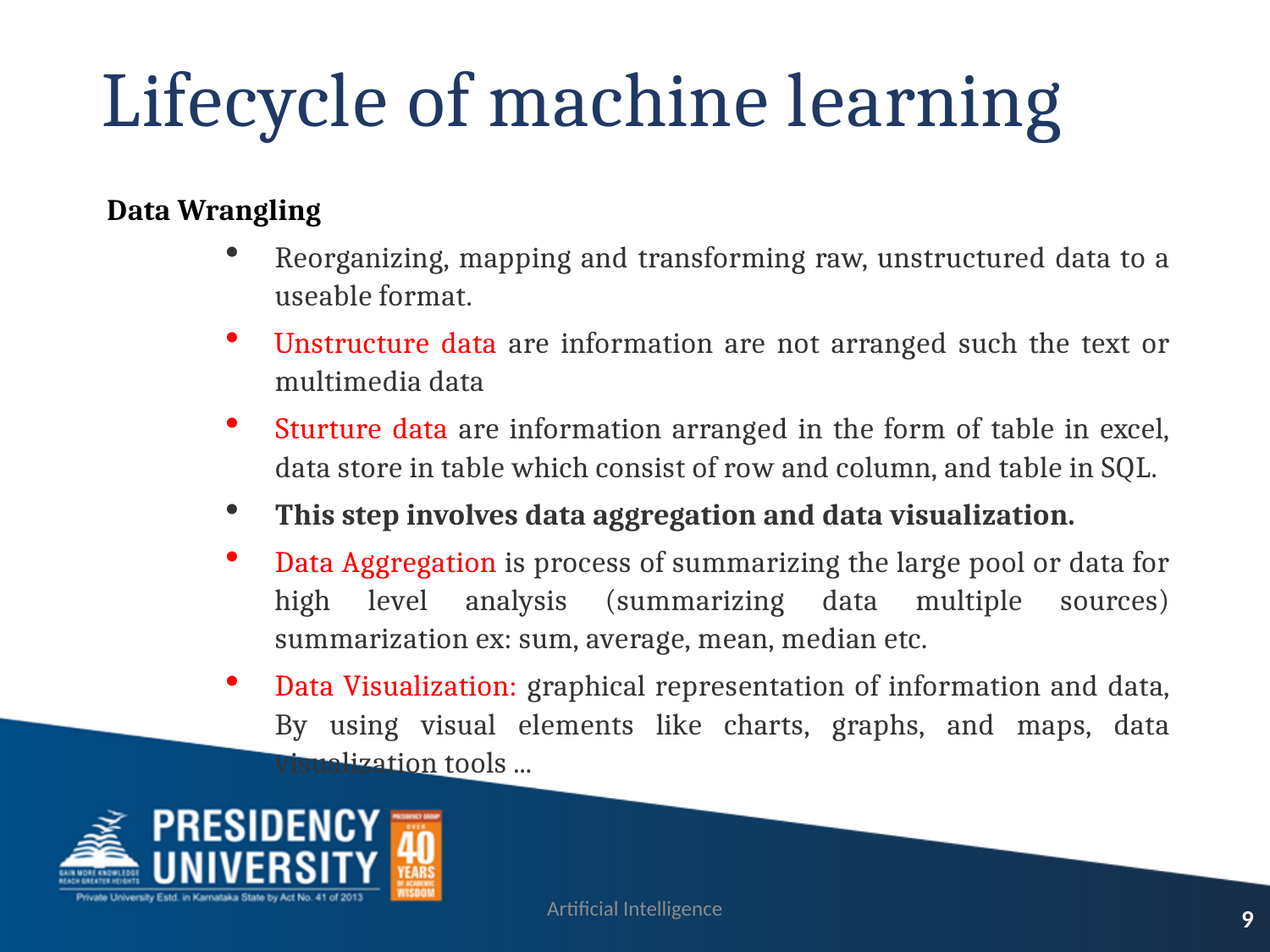

# Lifecycle of machine learning
 Data Wrangling
Reorganizing, mapping and transforming raw, unstructured data to a useable format.
Unstructure data are information are not arranged such the text or multimedia data
Sturture data are information arranged in the form of table in excel, data store in table which consist of row and column, and table in SQL.
This step involves data aggregation and data visualization.
Data Aggregation is process of summarizing the large pool or data for high level analysis (summarizing data multiple sources) summarization ex: sum, average, mean, median etc.
Data Visualization: graphical representation of information and data, By using visual elements like charts, graphs, and maps, data visualization tools ...
Artificial Intelligence
9